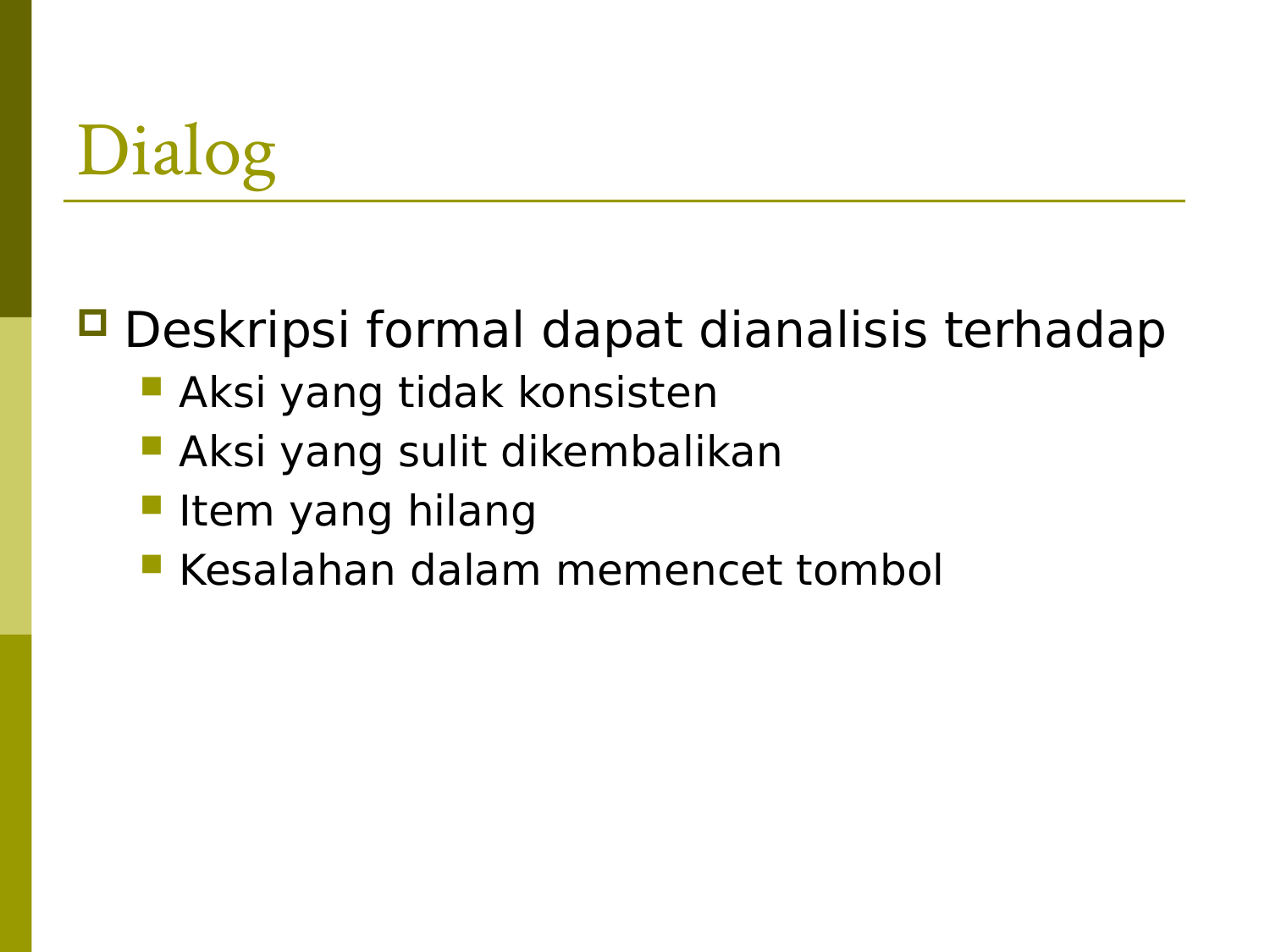

# Dialog

Deskripsi formal dapat dianalisis terhadap
Aksi yang tidak konsisten
Aksi yang sulit dikembalikan
Item yang hilang
Kesalahan dalam memencet tombol